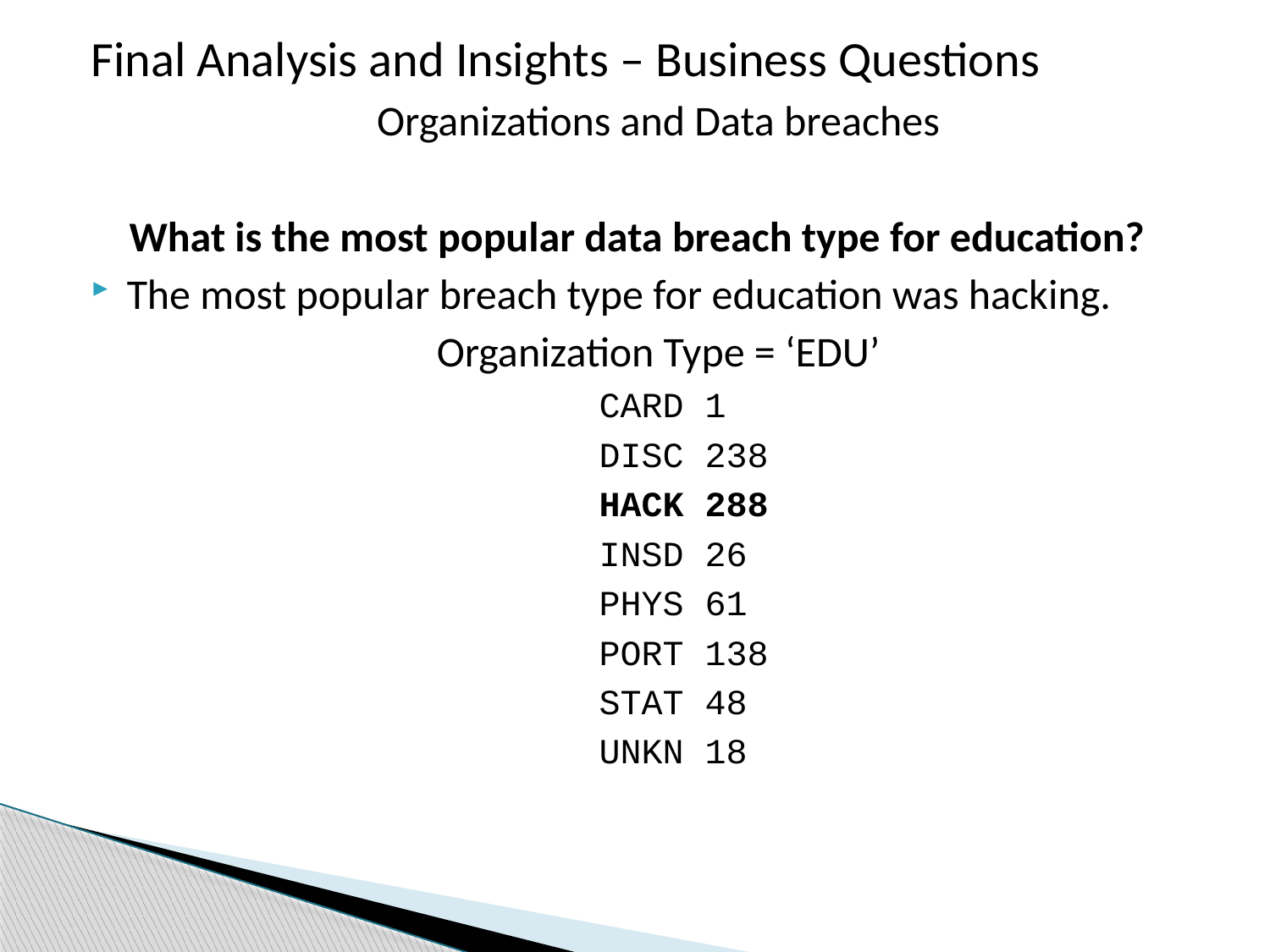

Final Analysis and Insights – Business Questions
Organizations and Data breaches

    What is the most popular data breach type for education?
The most popular breach type for education was hacking.
Organization Type = ‘EDU’
				CARD 1
				DISC 238
				HACK 288
				INSD 26
				PHYS 61
				PORT 138
				STAT 48
				UNKN 18